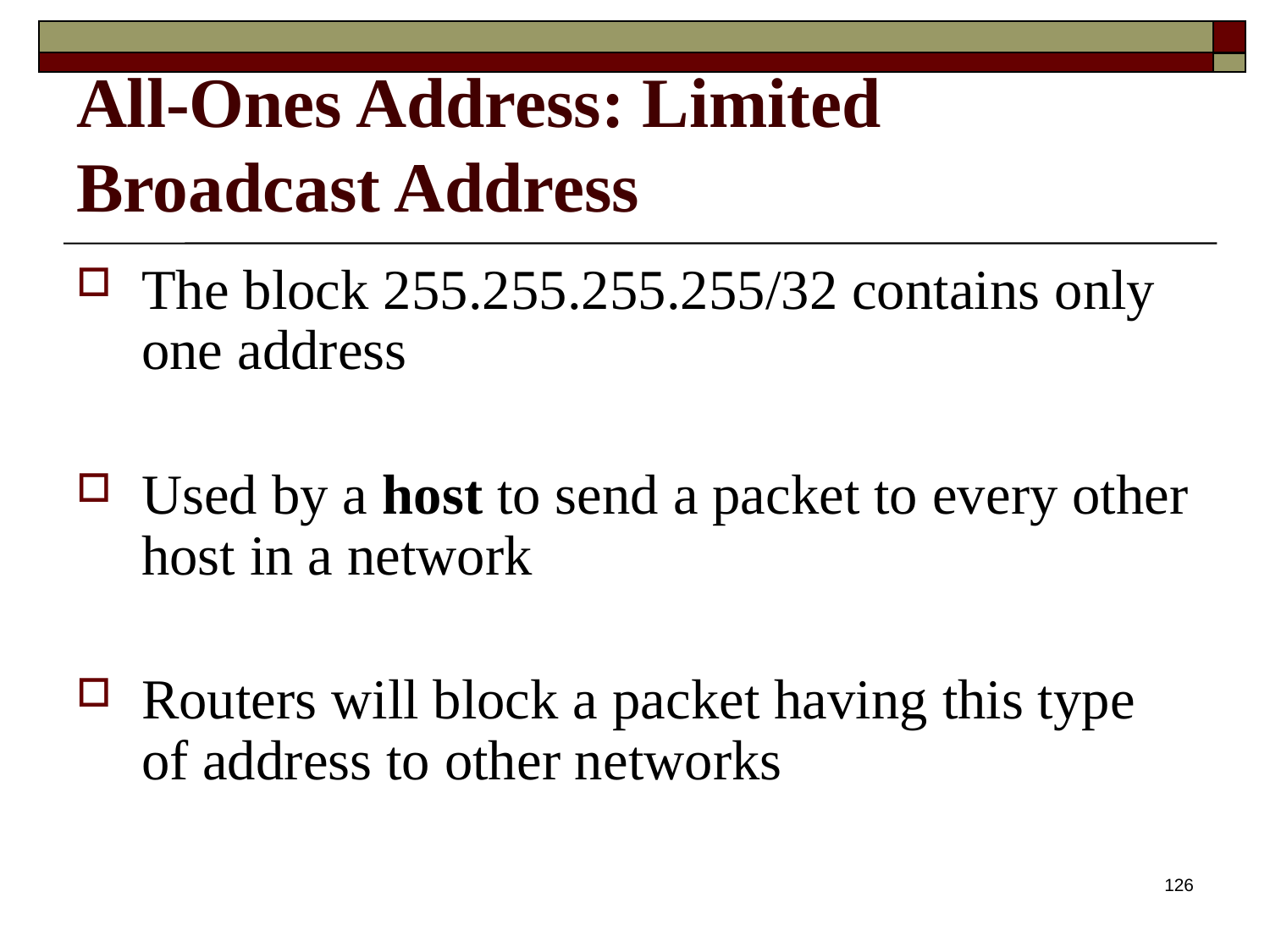

All-Ones Address: Limited Broadcast Address
The block 255.255.255.255/32 contains only one address

Used by a host to send a packet to every other host in a network

Routers will block a packet having this type of address to other networks
126